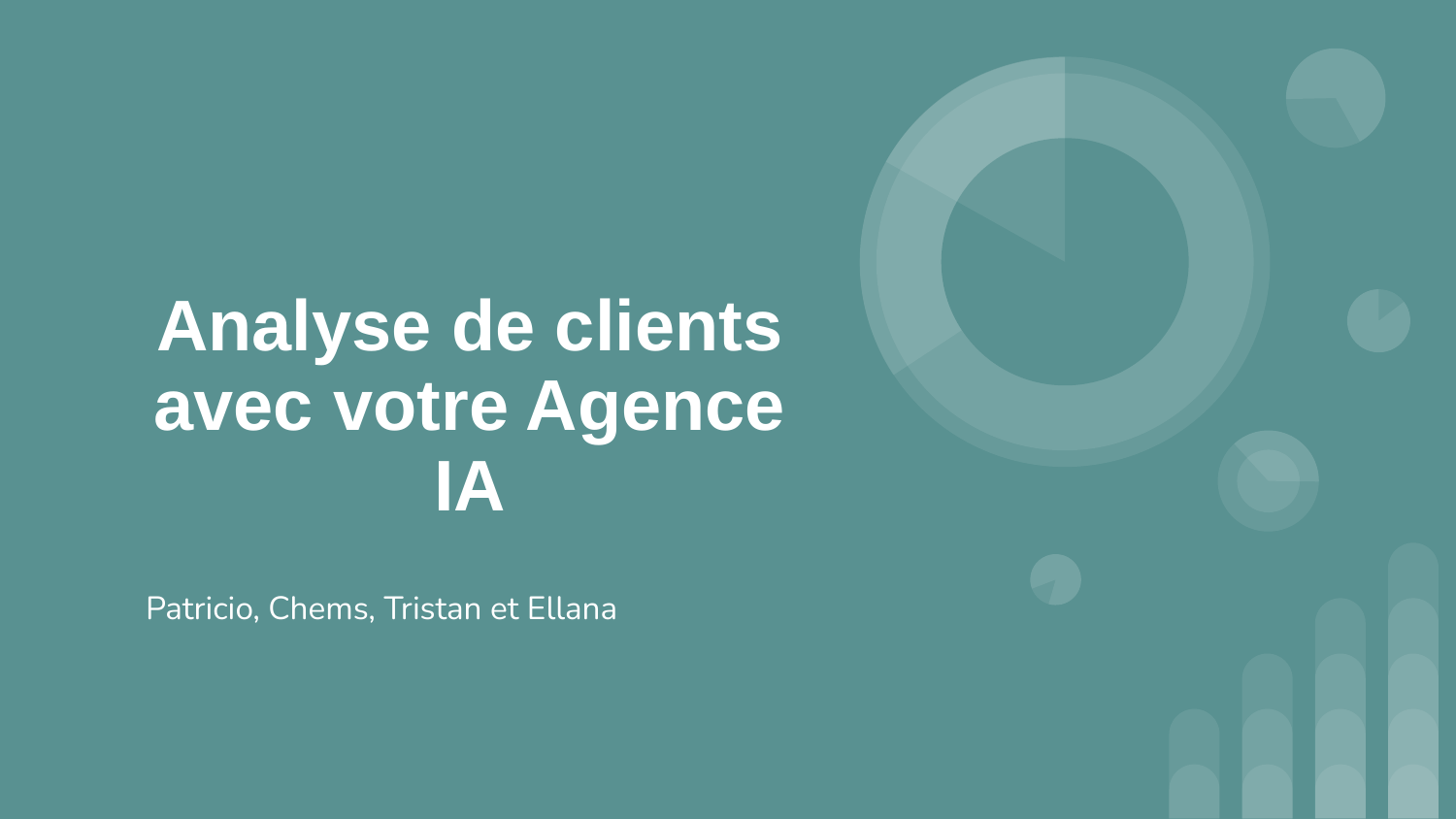

# Analyse de clients avec votre Agence IA
Patricio, Chems, Tristan et Ellana